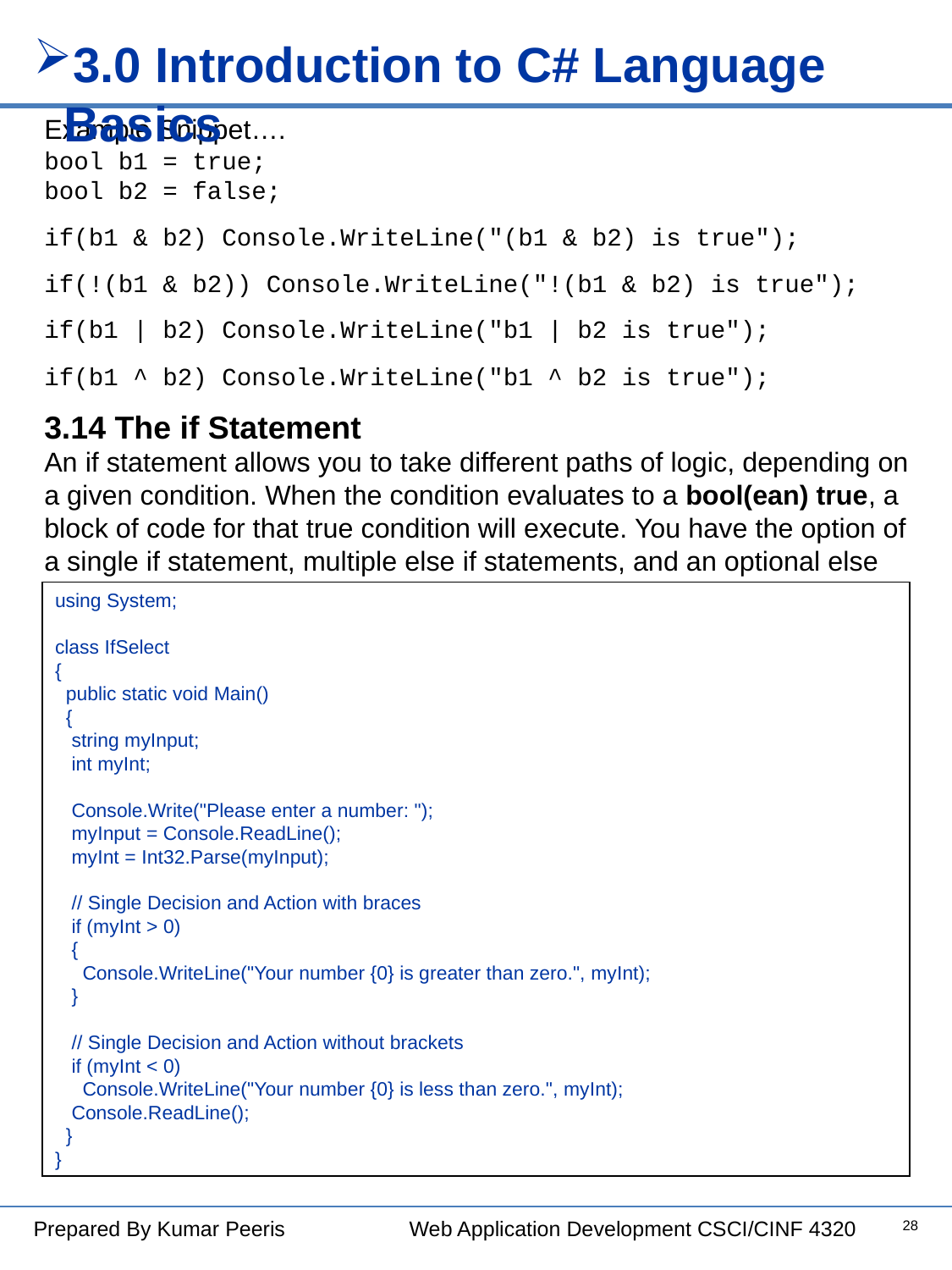

3.0 Introduction to C# Language Basics
Example Snippet….
bool b1 = true;
bool b2 = false;

if(b1 & b2) Console.WriteLine("(b1 & b2) is true");

if(!(b1 & b2)) Console.WriteLine("!(b1 & b2) is true");

if(b1 | b2) Console.WriteLine("b1 | b2 is true");

if(b1 ^ b2) Console.WriteLine("b1 ^ b2 is true");

3.14 The if Statement
An if statement allows you to take different paths of logic, depending on a given condition. When the condition evaluates to a bool(ean) true, a block of code for that true condition will execute. You have the option of a single if statement, multiple else if statements, and an optional else statement.
using System;

class IfSelect
{
  public static void Main()
  {
   string myInput;
   int myInt;

   Console.Write("Please enter a number: ");
   myInput = Console.ReadLine();
   myInt = Int32.Parse(myInput);

   // Single Decision and Action with braces
   if (myInt > 0)
   {
     Console.WriteLine("Your number {0} is greater than zero.", myInt);
   }

   // Single Decision and Action without brackets
   if (myInt < 0)
     Console.WriteLine("Your number {0} is less than zero.", myInt);
   Console.ReadLine();
  }
}
Example 3.3
28
Prepared By Kumar Peeris                     Web Application Development CSCI/CINF 4320